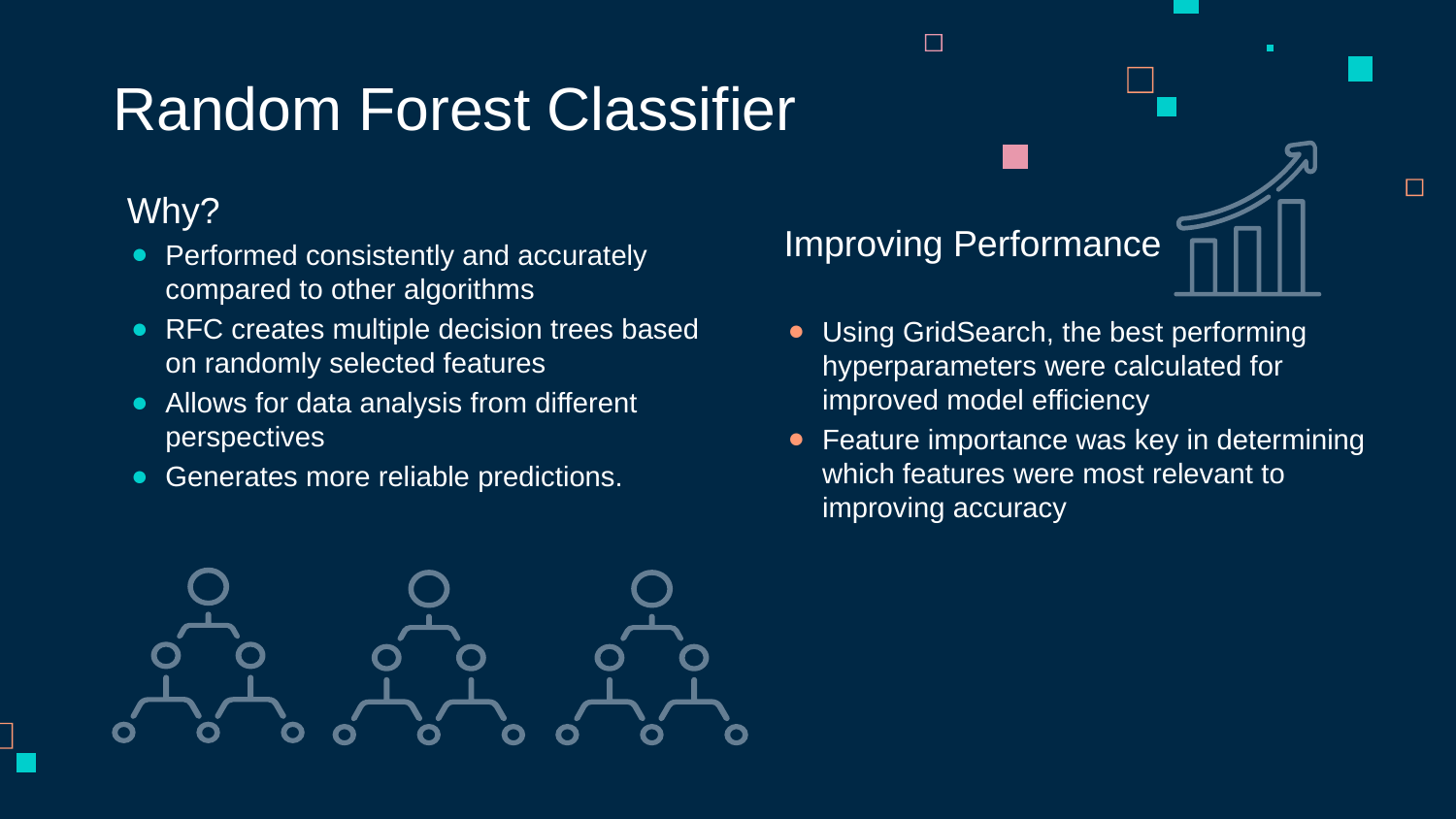

# Random Forest Classifier

Why?
Performed consistently and accurately compared to other algorithms
RFC creates multiple decision trees based on randomly selected features
Allows for data analysis from different perspectives
Generates more reliable predictions.

Improving Performance

Using GridSearch, the best performing hyperparameters were calculated for improved model efficiency
Feature importance was key in determining which features were most relevant to improving accuracy